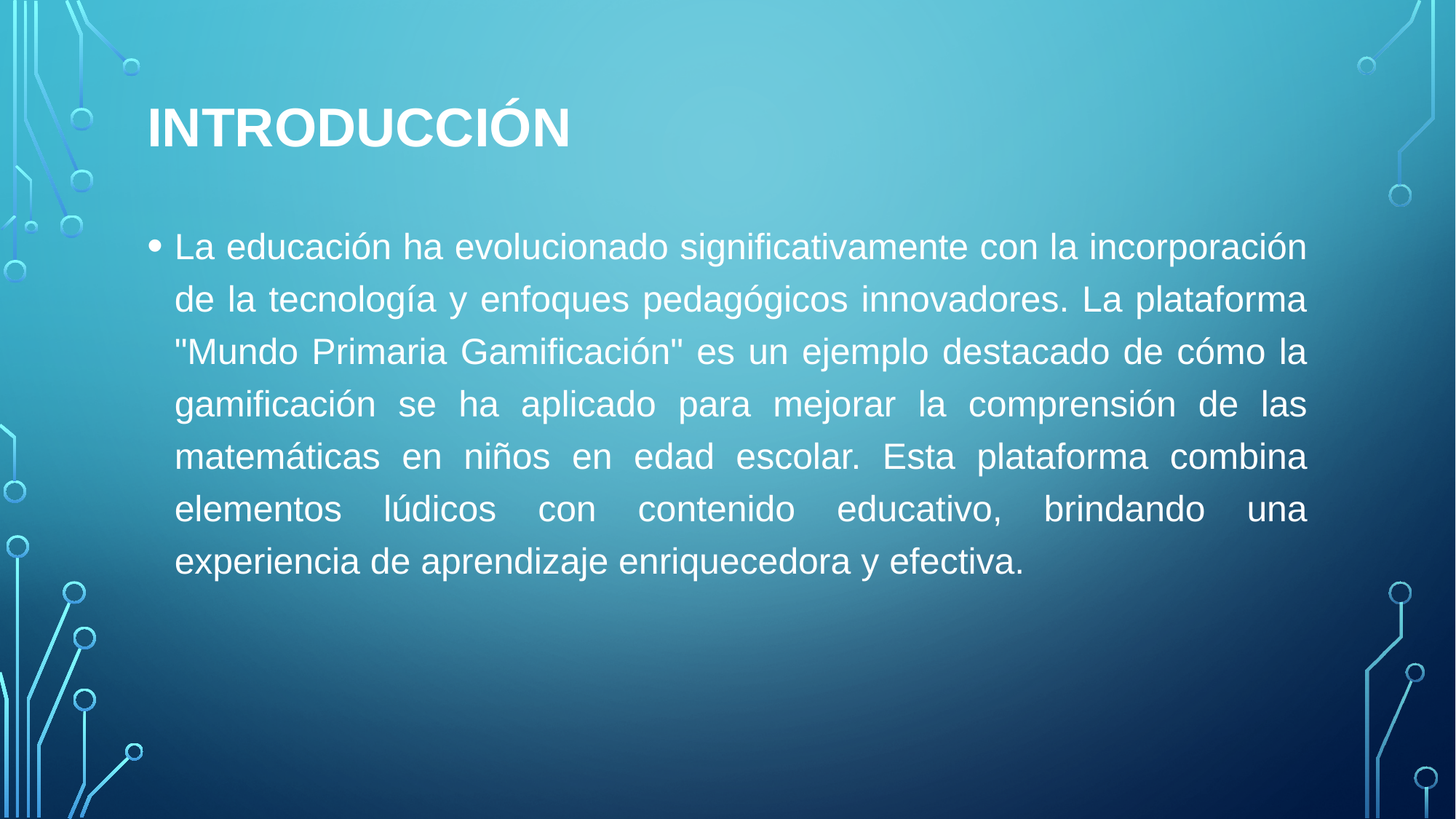

# Introducción
La educación ha evolucionado significativamente con la incorporación de la tecnología y enfoques pedagógicos innovadores. La plataforma "Mundo Primaria Gamificación" es un ejemplo destacado de cómo la gamificación se ha aplicado para mejorar la comprensión de las matemáticas en niños en edad escolar. Esta plataforma combina elementos lúdicos con contenido educativo, brindando una experiencia de aprendizaje enriquecedora y efectiva.